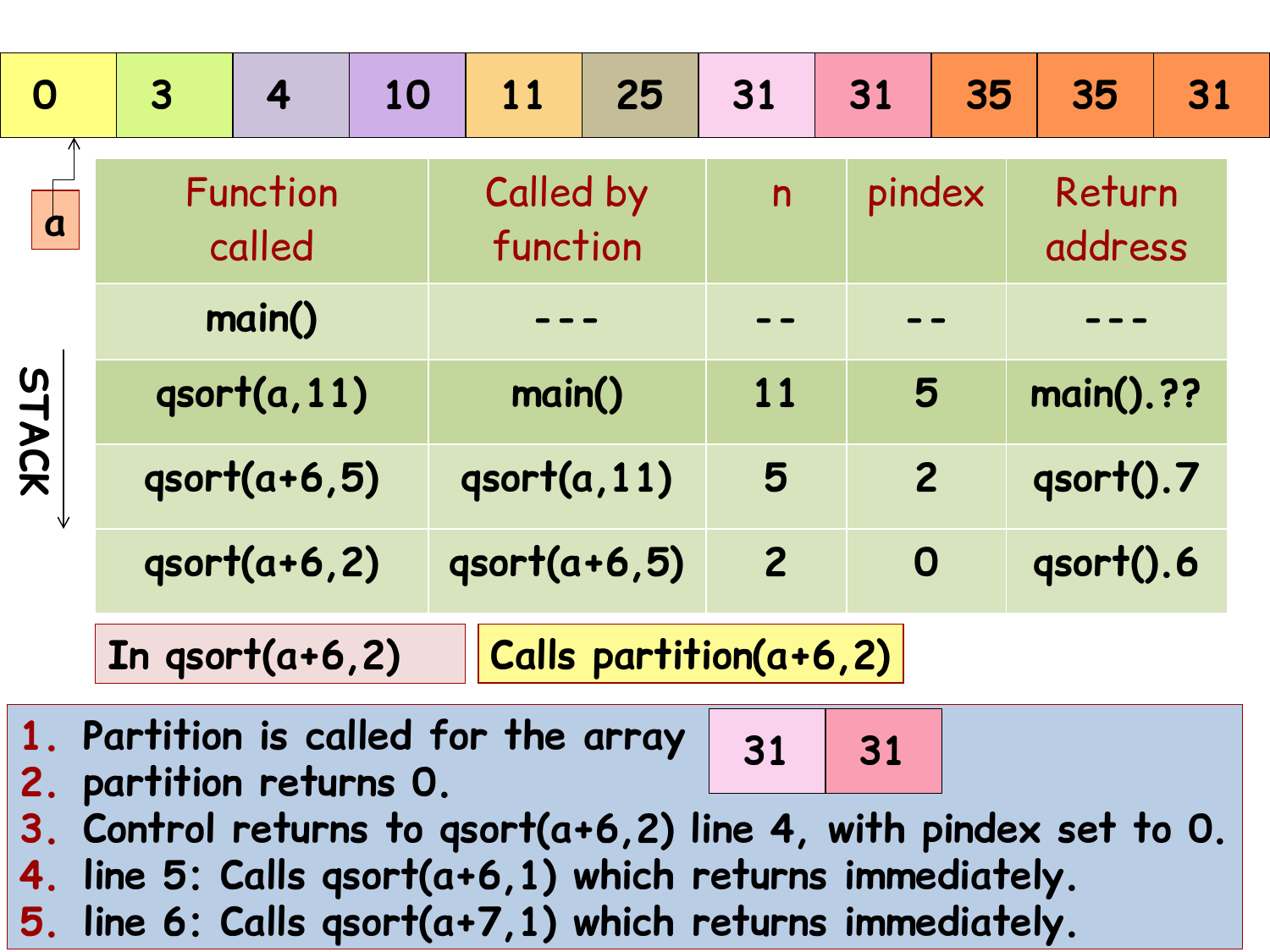

3
4
10
11
25

0
31
31
35
35
31
| Function called | Called by function | n | pindex | Return address |
| --- | --- | --- | --- | --- |
| main() | --- | -- | -- | --- |
| qsort(a,11) | main() | 11 | 5 | main().?? |
| qsort(a+6,5) | qsort(a,11) | 5 | 2 | qsort().7 |
| qsort(a+6,2) | qsort(a+6,5) | 2 | 0 | qsort().6 |
a
STACK
In qsort(a+6,2)
Calls partition(a+6,2)
Partition is called for the array
partition returns 0.
Control returns to qsort(a+6,2) line 4, with pindex set to 0.
line 5: Calls qsort(a+6,1) which returns immediately.
line 6: Calls qsort(a+7,1) which returns immediately.

31
31